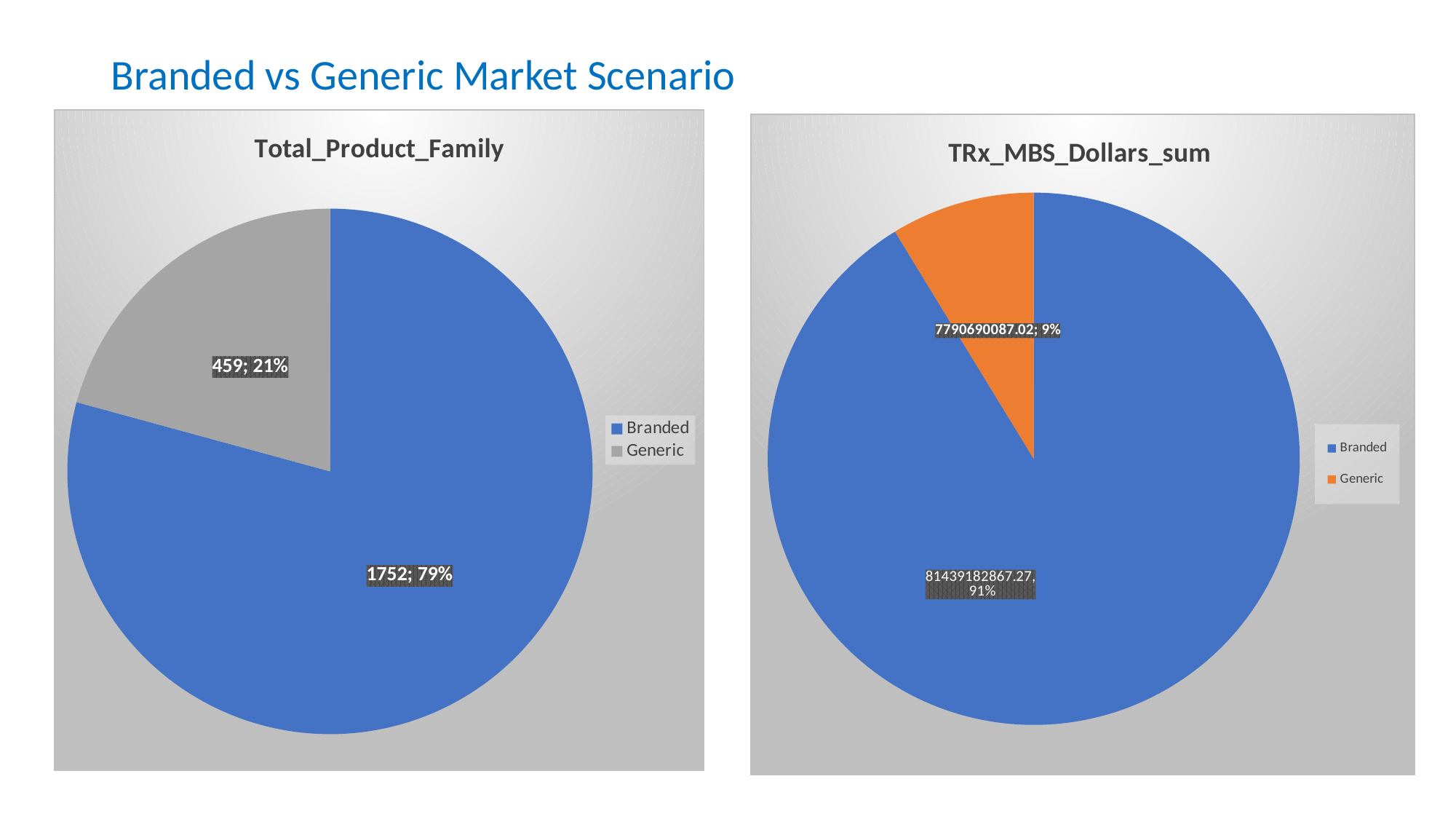

# Branded vs Generic Market Scenario

### Chart: Total_Product_Family

| Category | total_Product_Family |
|---|---|
| Branded | 1752.0 |
| Generic | 459.0 |

### Chart: TRx_MBS_Dollars_sum

| Category | Total |
|---|---|
| Branded | 81439182867.27003 |
| Generic | 7790690087.019995 |